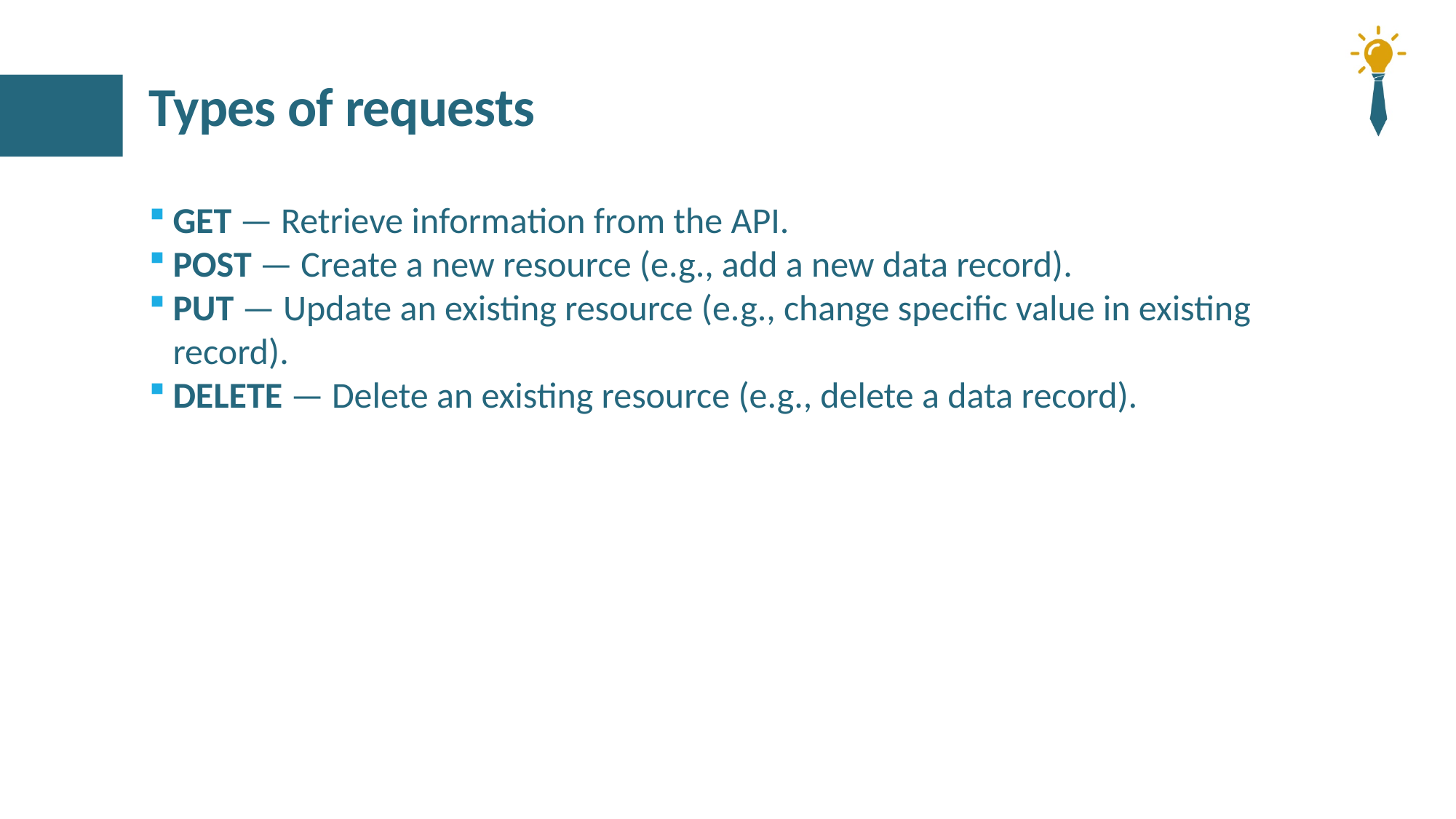

# Types of requests
GET — Retrieve information from the API.
POST — Create a new resource (e.g., add a new data record).
PUT — Update an existing resource (e.g., change specific value in existing record).
DELETE — Delete an existing resource (e.g., delete a data record).